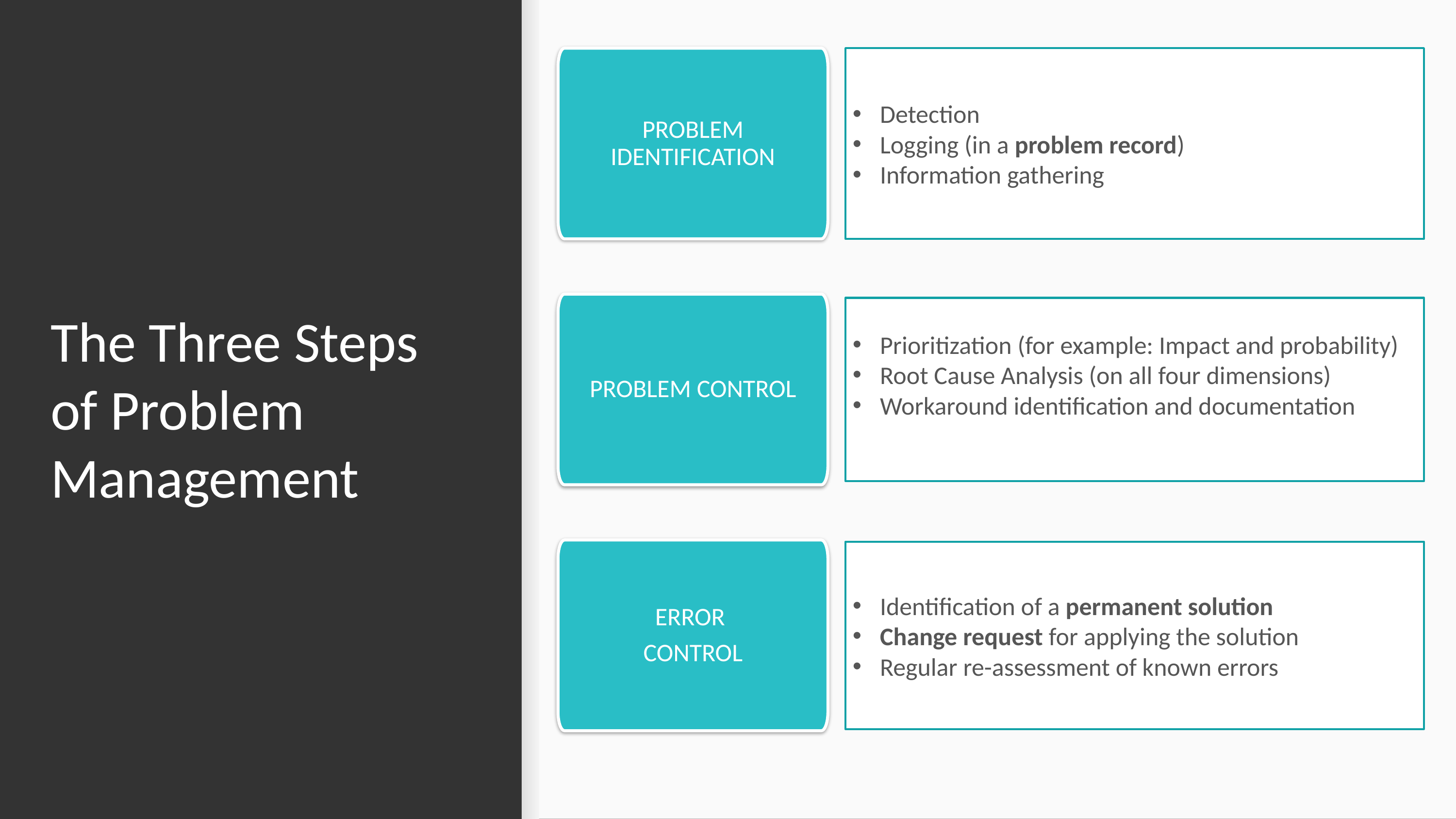

PROBLEM IDENTIFICATION
Detection
Logging (in a problem record)
Information gathering
PROBLEM CONTROL
Prioritization (for example: Impact and probability)
Root Cause Analysis (on all four dimensions)
Workaround identification and documentation

# The Three Steps of Problem Management
ERROR
CONTROL
Identification of a permanent solution
Change request for applying the solution
Regular re-assessment of known errors